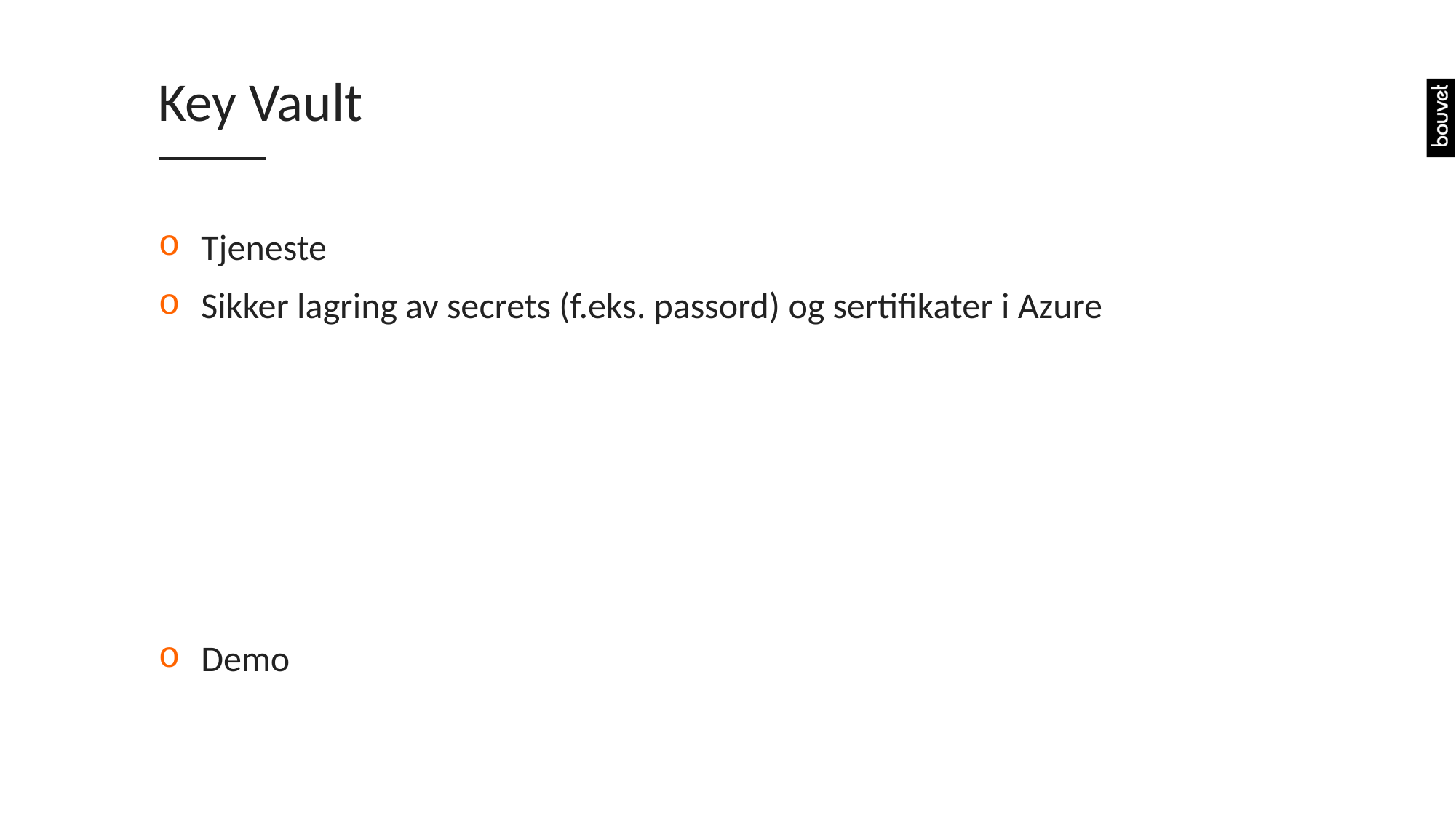

# Key Vault
Tjeneste
Sikker lagring av secrets (f.eks. passord) og sertifikater i Azure

Demo